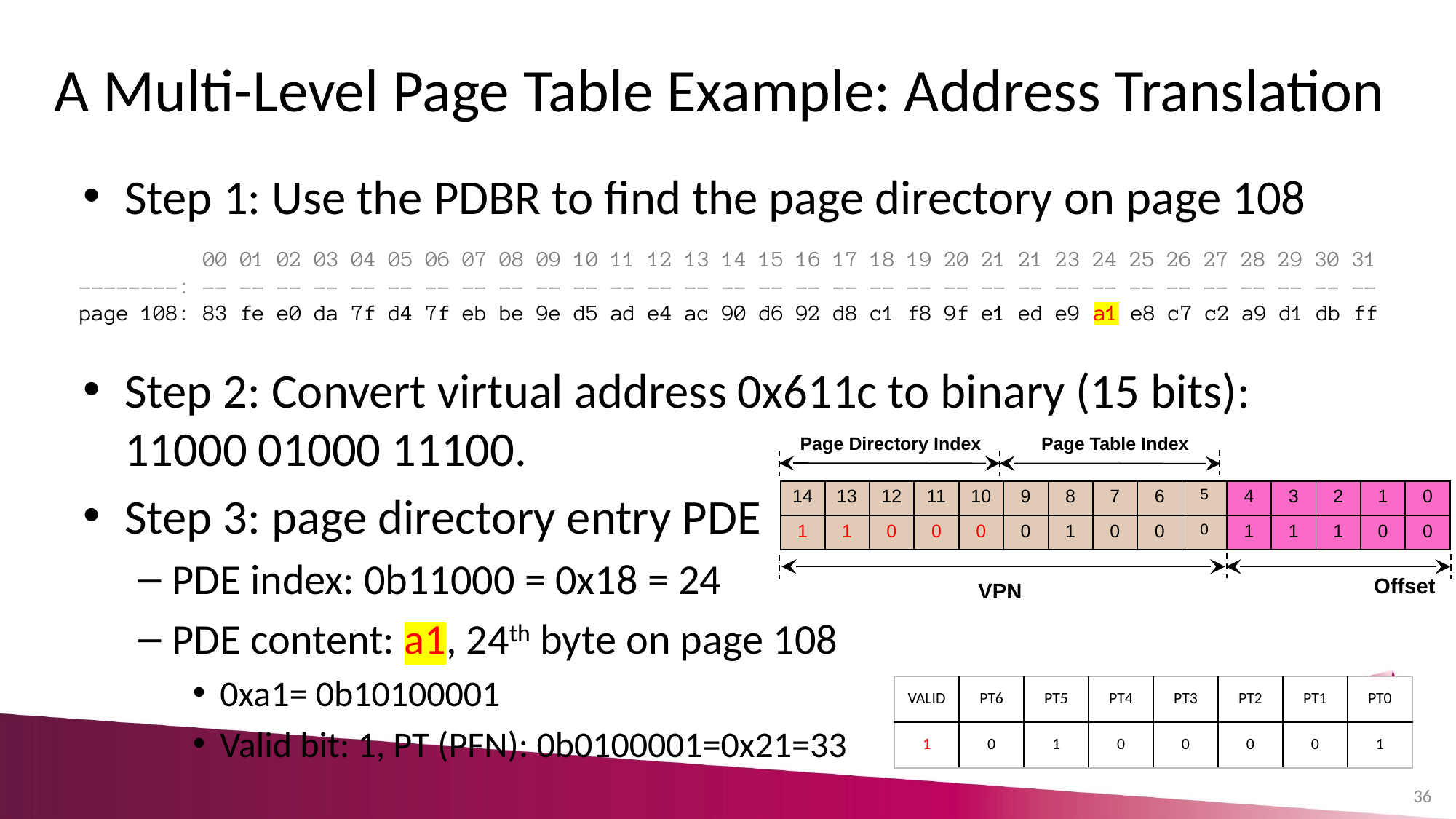

# A Multi-Level Page Table Example: Address Translation
Step 1: Use the PDBR to find the page directory on page 108

Step 2: Convert virtual address 0x611c to binary (15 bits): 11000 01000 11100.
Step 3: page directory entry PDE
PDE index: 0b11000 = 0x18 = 24
PDE content: a1, 24th byte on page 108
0xa1= 0b10100001
Valid bit: 1, PT (PFN): 0b0100001=0x21=33

          00 01 02 03 04 05 06 07 08 09 10 11 12 13 14 15 16 17 18 19 20 21 21 23 24 25 26 27 28 29 30 31
--------: -- -- -- -- -- -- -- -- -- -- -- -- -- -- -- -- -- -- -- -- -- -- -- -- -- -- -- -- -- -- -- --
page 108: 83 fe e0 da 7f d4 7f eb be 9e d5 ad e4 ac 90 d6 92 d8 c1 f8 9f e1 ed e9 a1 e8 c7 c2 a9 d1 db ff
Page Table Index
Page Directory Index
| 14 | 13 | 12 | 11 | 10 | 9 | 8 | 7 | 6 | 5 | 4 | 3 | 2 | 1 | 0 |
| --- | --- | --- | --- | --- | --- | --- | --- | --- | --- | --- | --- | --- | --- | --- |
| 1 | 1 | 0 | 0 | 0 | 0 | 1 | 0 | 0 | 0 | 1 | 1 | 1 | 0 | 0 |
Offset
VPN
| VALID | PT6 | PT5 | PT4 | PT3 | PT2 | PT1 | PT0 |
| --- | --- | --- | --- | --- | --- | --- | --- |
| 1 | 0 | 1 | 0 | 0 | 0 | 0 | 1 |
36